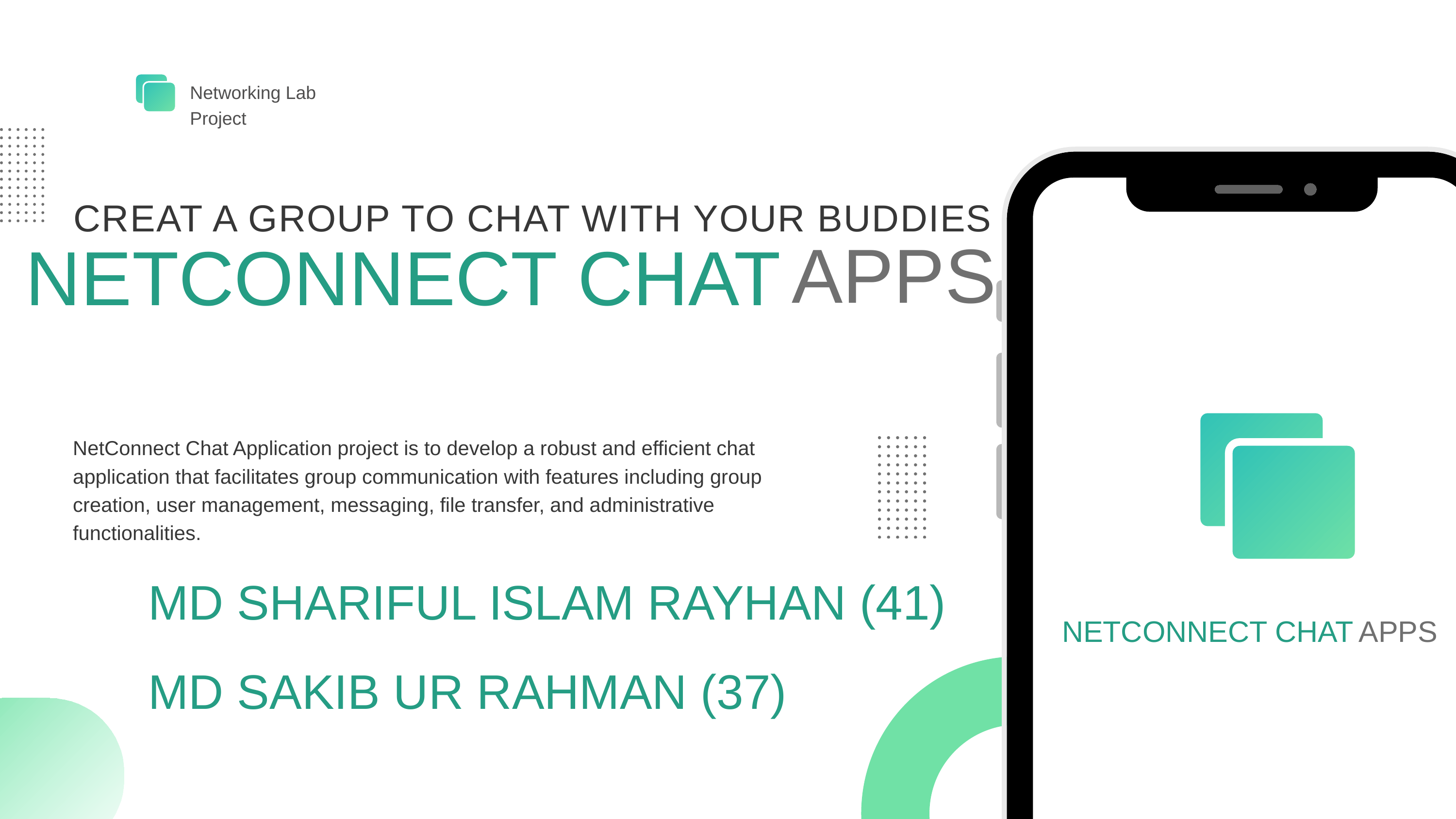

Networking Lab Project

CREAT A GROUP TO CHAT WITH YOUR BUDDIES
APPS
NETCONNECT CHAT

NetConnect Chat Application project is to develop a robust and efficient chat application that facilitates group communication with features including group creation, user management, messaging, file transfer, and administrative functionalities.

MD SHARIFUL ISLAM RAYHAN (41)

MD SAKIB UR RAHMAN (37)
NETCONNECT CHAT
APPS